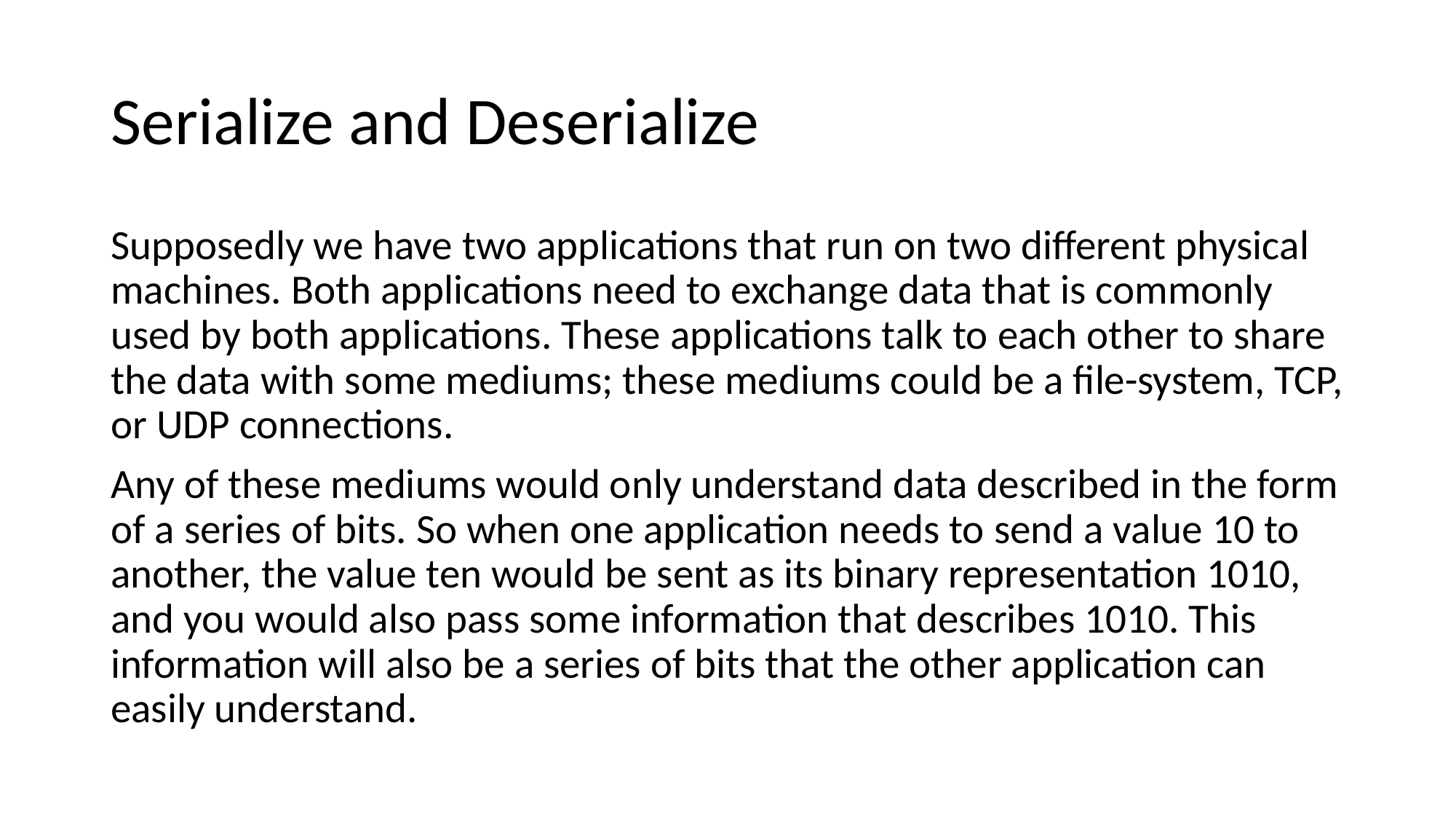

# Serialize and Deserialize
Supposedly we have two applications that run on two different physical machines. Both applications need to exchange data that is commonly used by both applications. These applications talk to each other to share the data with some mediums; these mediums could be a file-system, TCP, or UDP connections.
Any of these mediums would only understand data described in the form of a series of bits. So when one application needs to send a value 10 to another, the value ten would be sent as its binary representation 1010, and you would also pass some information that describes 1010. This information will also be a series of bits that the other application can easily understand.